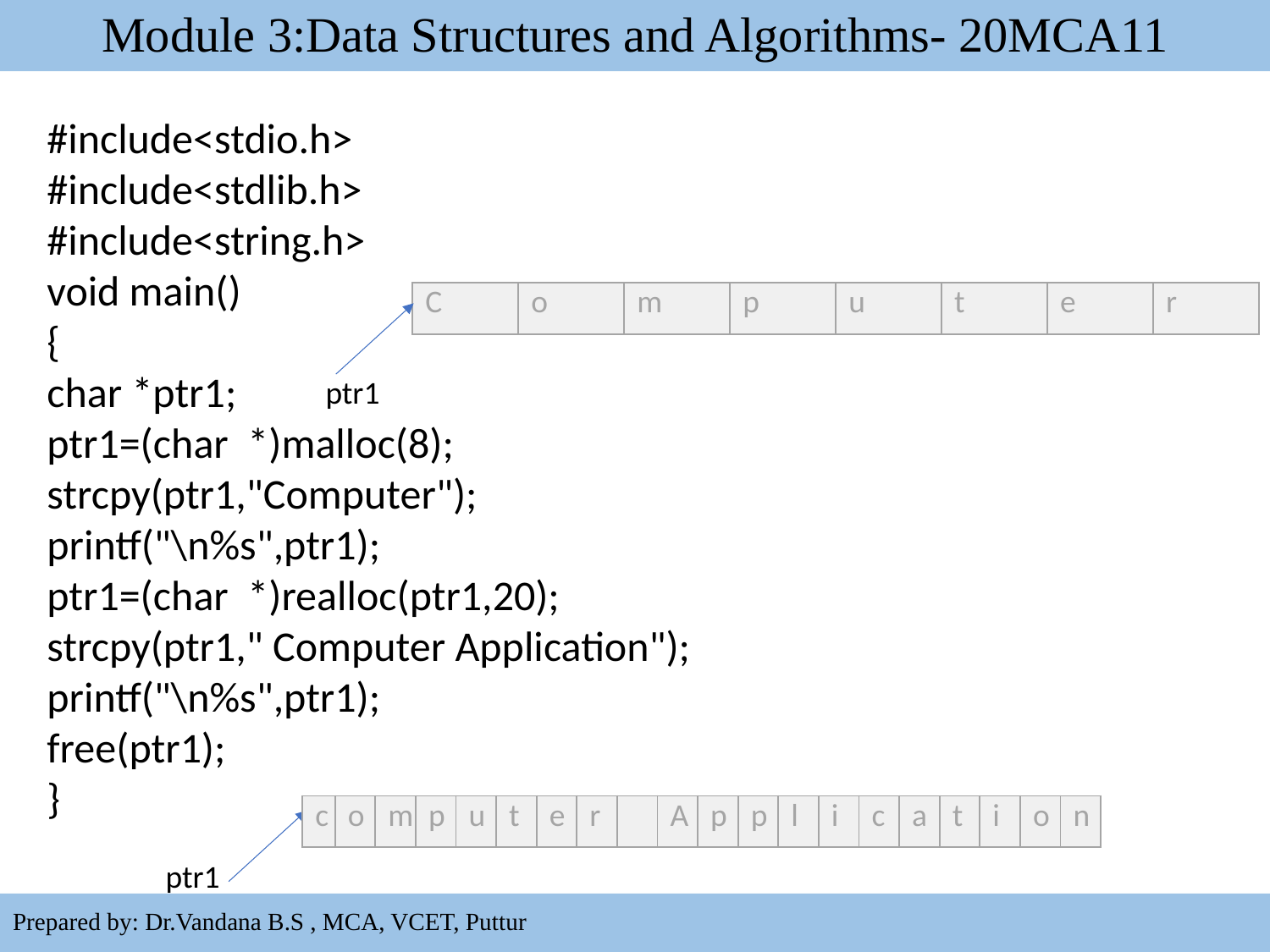

# Module 3:Data Structures and Algorithms- 20MCA11
#include<stdio.h>
#include<stdlib.h>
#include<string.h>
void main()
{
char *ptr1;
ptr1=(char  *)malloc(8);
strcpy(ptr1,"Computer");
printf("\n%s",ptr1);
ptr1=(char  *)realloc(ptr1,20);
strcpy(ptr1," Computer Application");
printf("\n%s",ptr1);
free(ptr1);
}
| C | o | m | p | u | t | e | r |
| --- | --- | --- | --- | --- | --- | --- | --- |
ptr1

| c | o | m | p | u | t | e | r |  | A | p | p | l | i | c | a | t | i | o | n |
| --- | --- | --- | --- | --- | --- | --- | --- | --- | --- | --- | --- | --- | --- | --- | --- | --- | --- | --- | --- |
ptr1
20
Prepared by: Dr.Vandana B.S , MCA, VCET, Puttur
ptr1